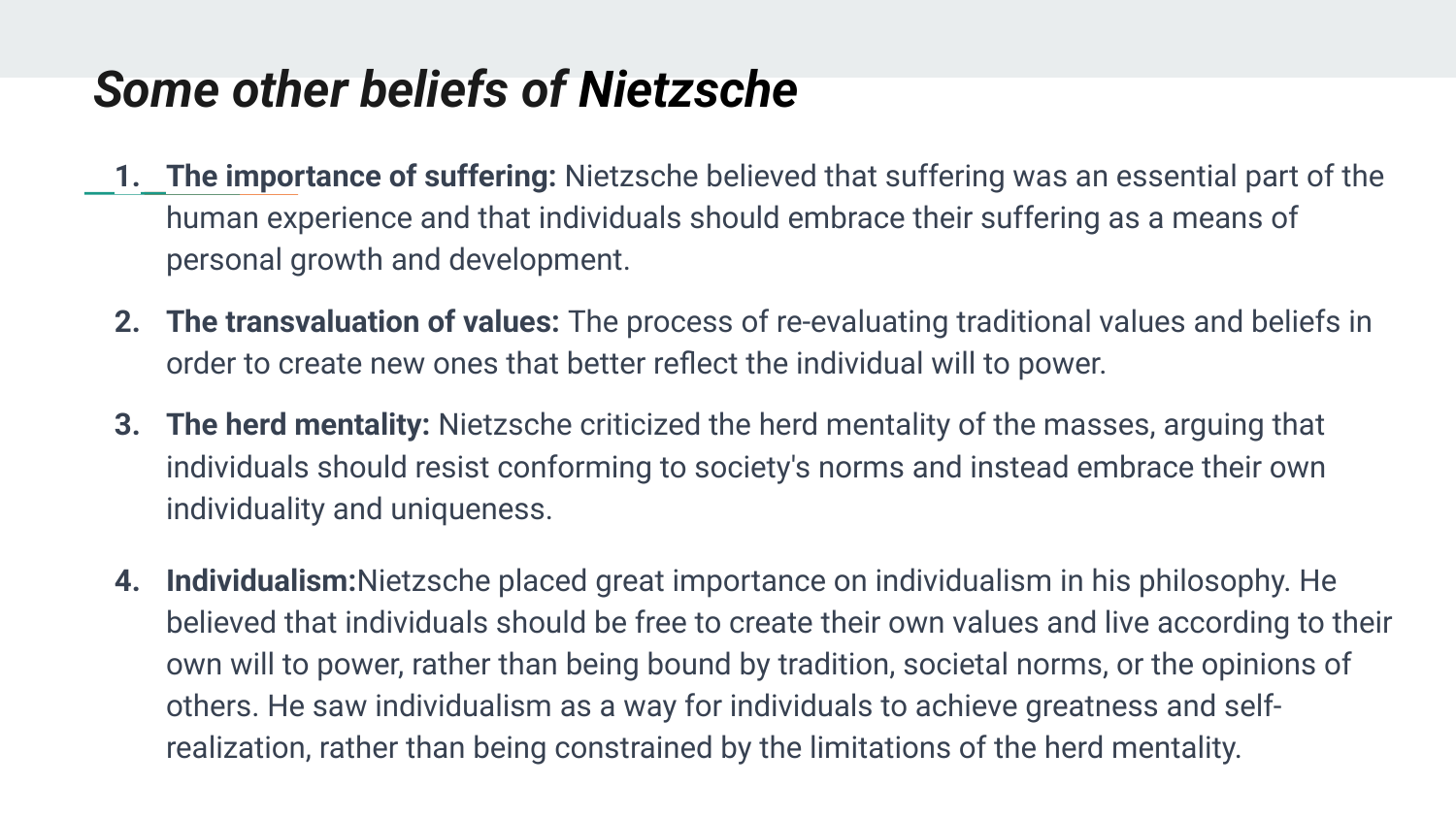

# Some other beliefs of Nietzsche
The importance of suffering: Nietzsche believed that suffering was an essential part of the human experience and that individuals should embrace their suffering as a means of personal growth and development.
The transvaluation of values: The process of re-evaluating traditional values and beliefs in order to create new ones that better reflect the individual will to power.
The herd mentality: Nietzsche criticized the herd mentality of the masses, arguing that individuals should resist conforming to society's norms and instead embrace their own individuality and uniqueness.
Individualism:Nietzsche placed great importance on individualism in his philosophy. He believed that individuals should be free to create their own values and live according to their own will to power, rather than being bound by tradition, societal norms, or the opinions of others. He saw individualism as a way for individuals to achieve greatness and self-realization, rather than being constrained by the limitations of the herd mentality.